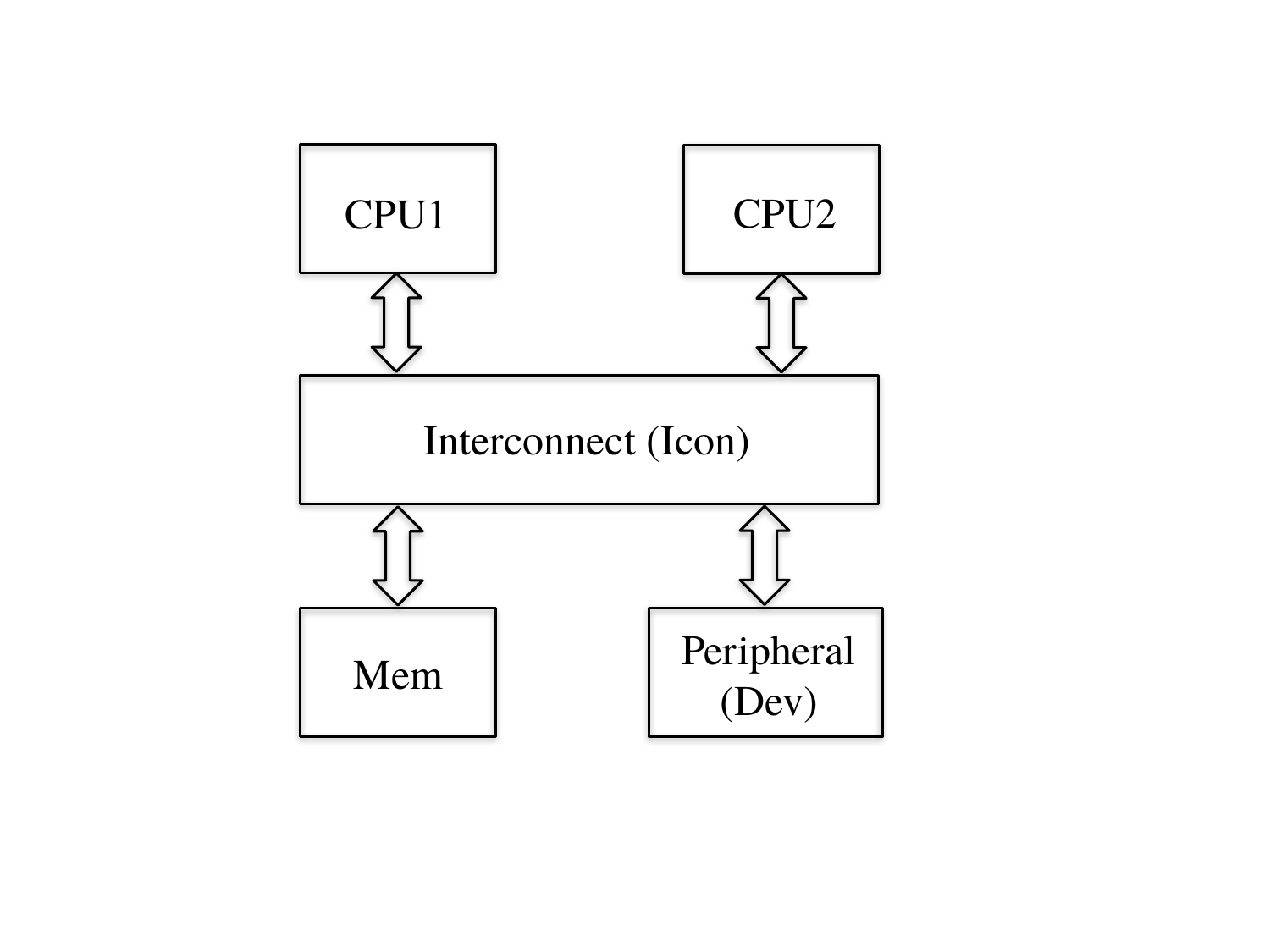

CPU2
CPU1

Interconnect (Icon)

Peripheral
(Dev)
Mem